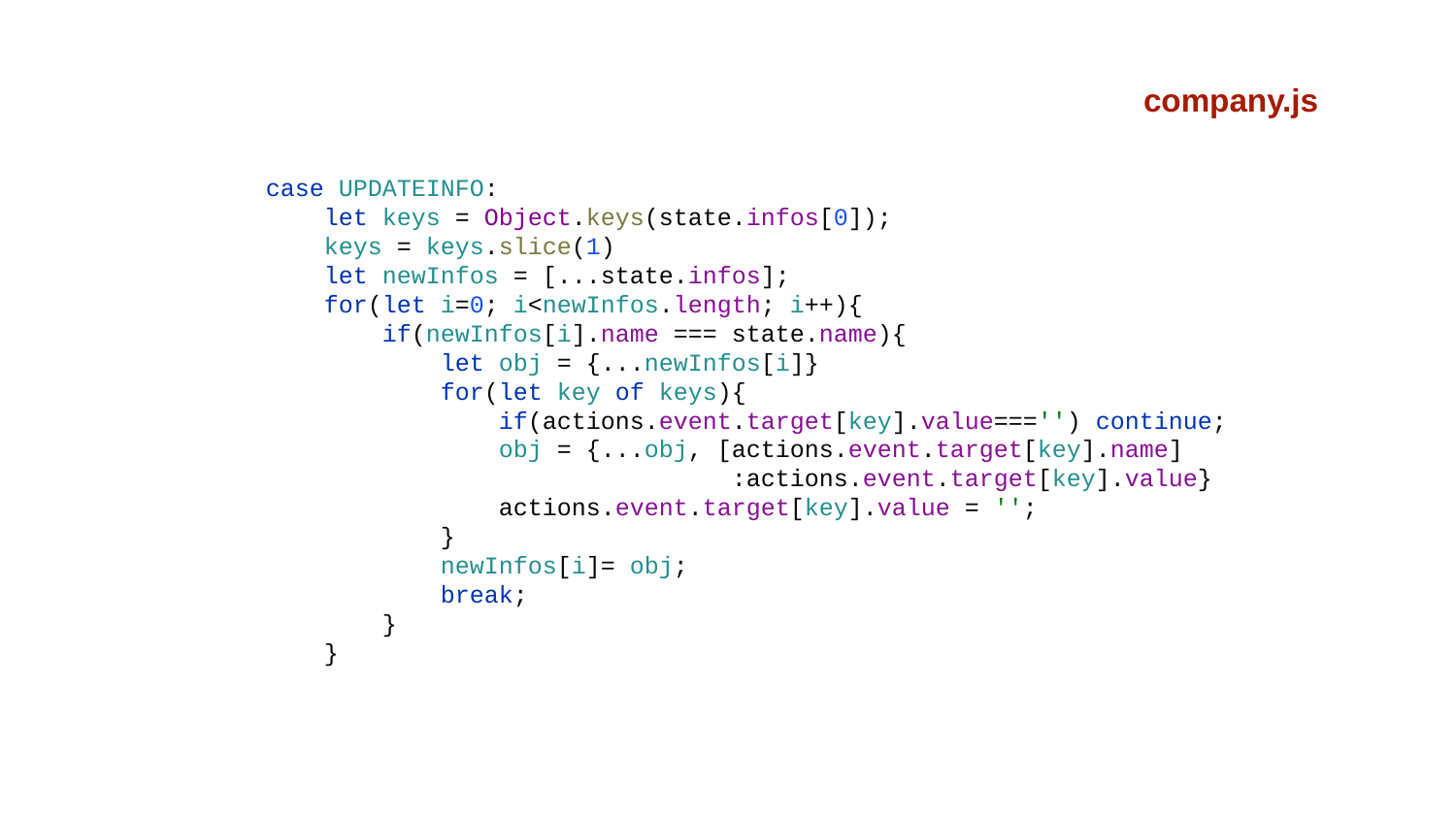

company.js
       case UPDATEINFO:
           let keys = Object.keys(state.infos[0]);
           keys = keys.slice(1)
           let newInfos = [...state.infos];
           for(let i=0; i<newInfos.length; i++){
               if(newInfos[i].name === state.name){
                   let obj = {...newInfos[i]}
                   for(let key of keys){
                       if(actions.event.target[key].value==='') continue;
                       obj = {...obj, [actions.event.target[key].name]
                                       :actions.event.target[key].value}
                       actions.event.target[key].value = '';
                   }
                   newInfos[i]= obj;
                   break;
               }
           }